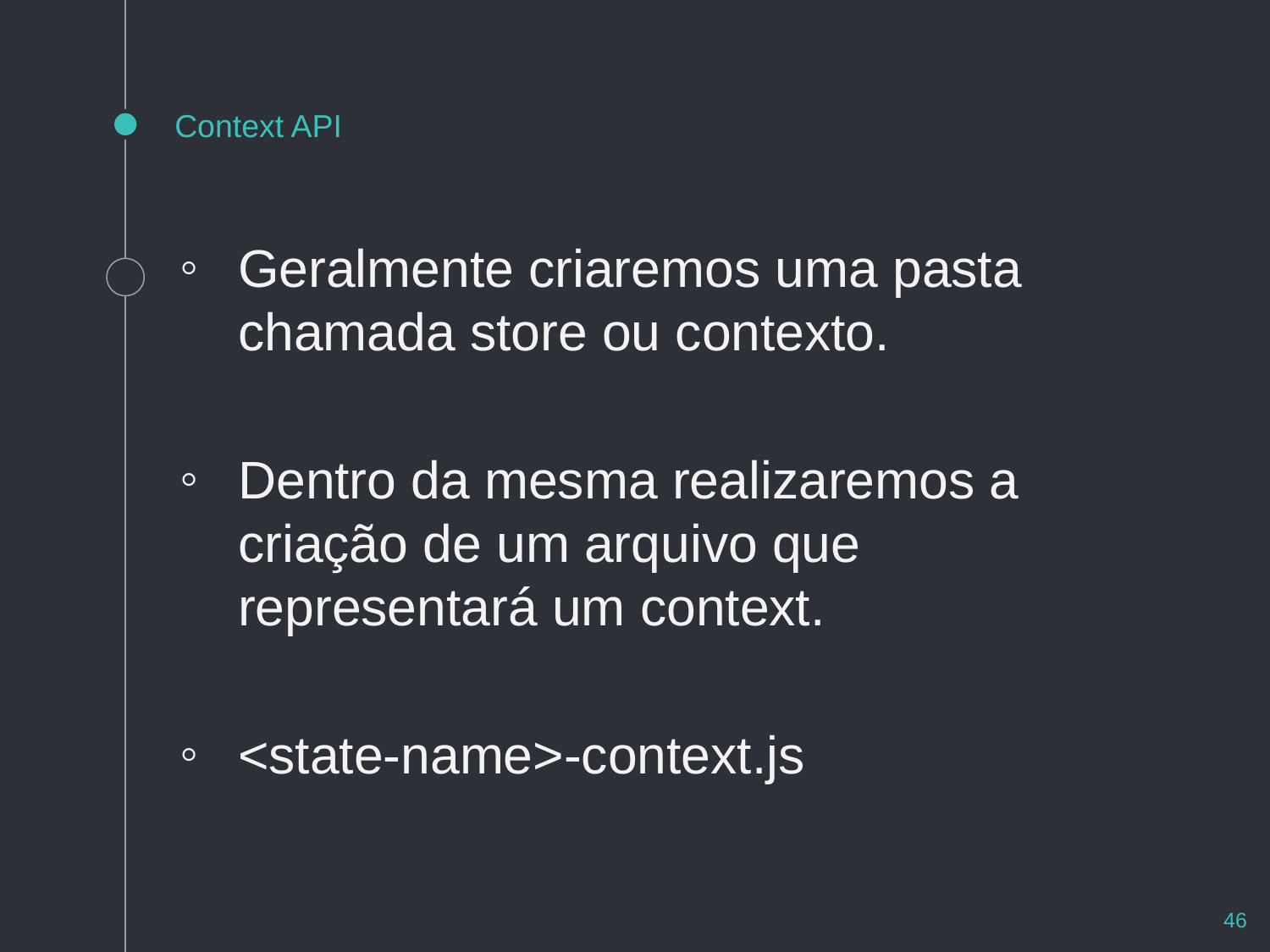

# Context API
Geralmente criaremos uma pasta chamada store ou contexto.

Dentro da mesma realizaremos a criação de um arquivo que representará um context.

<state-name>-context.js
46